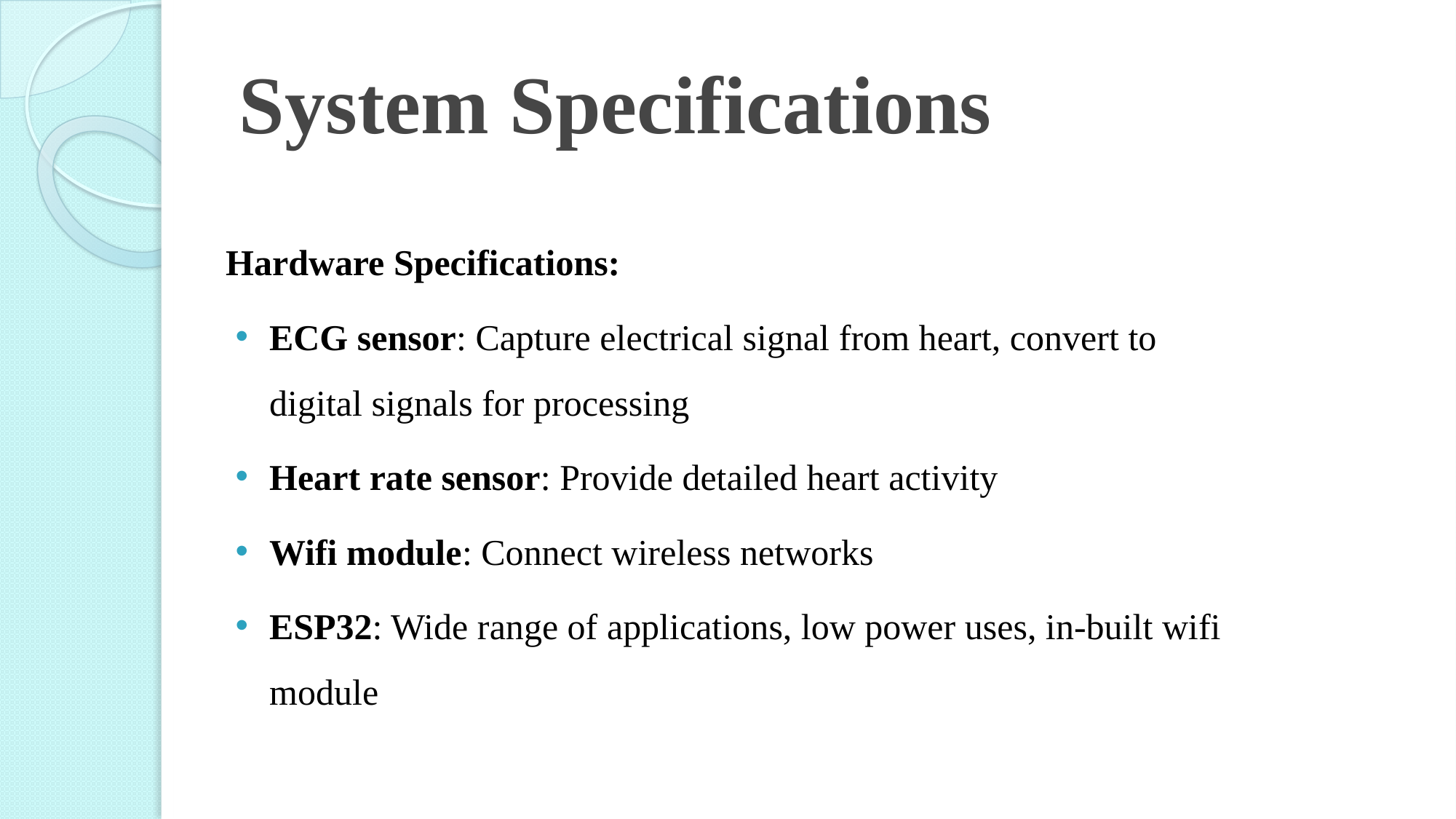

# System Specifications
Hardware Specifications:
ECG sensor: Capture electrical signal from heart, convert to digital signals for processing
Heart rate sensor: Provide detailed heart activity
Wifi module: Connect wireless networks
ESP32: Wide range of applications, low power uses, in-built wifi module